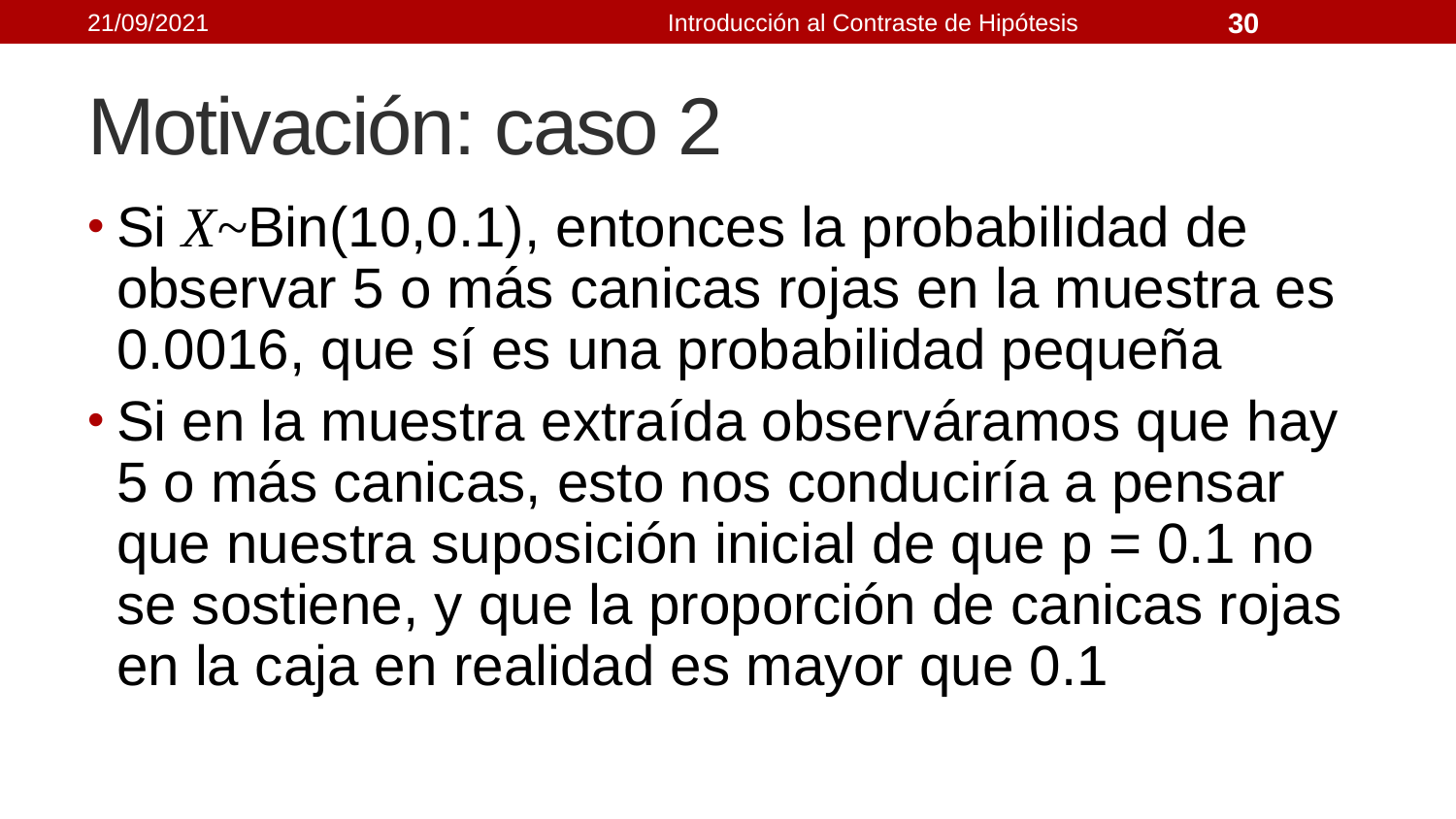

21/09/2021
Introducción al Contraste de Hipótesis
30
# Motivación: caso 2
Si X~Bin(10,0.1), entonces la probabilidad de observar 5 o más canicas rojas en la muestra es 0.0016, que sí es una probabilidad pequeña
Si en la muestra extraída observáramos que hay 5 o más canicas, esto nos conduciría a pensar que nuestra suposición inicial de que p = 0.1 no se sostiene, y que la proporción de canicas rojas en la caja en realidad es mayor que 0.1